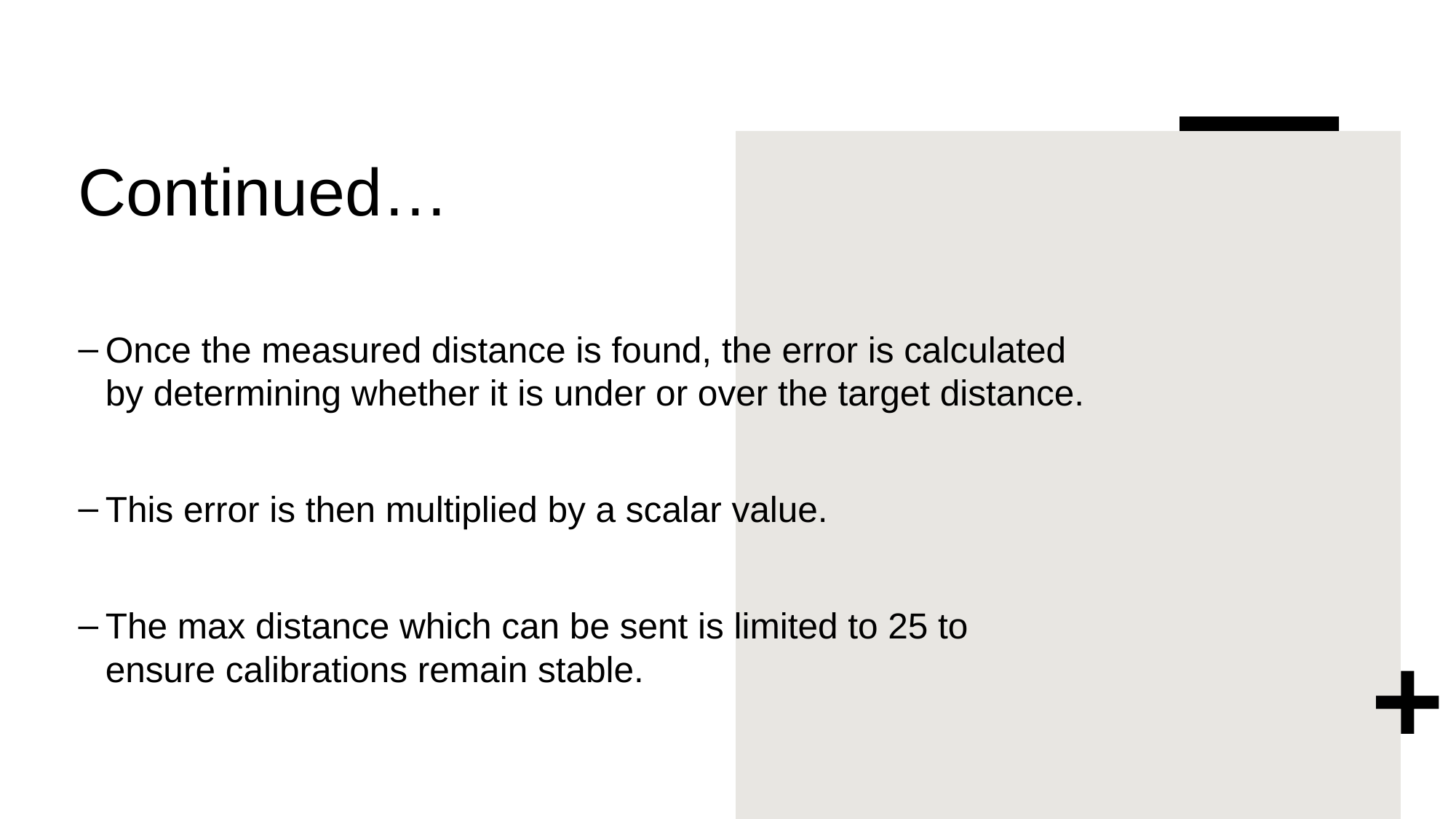

# Continued…
Once the measured distance is found, the error is calculated by determining whether it is under or over the target distance.

This error is then multiplied by a scalar value.

The max distance which can be sent is limited to 25 to ensure calibrations remain stable.